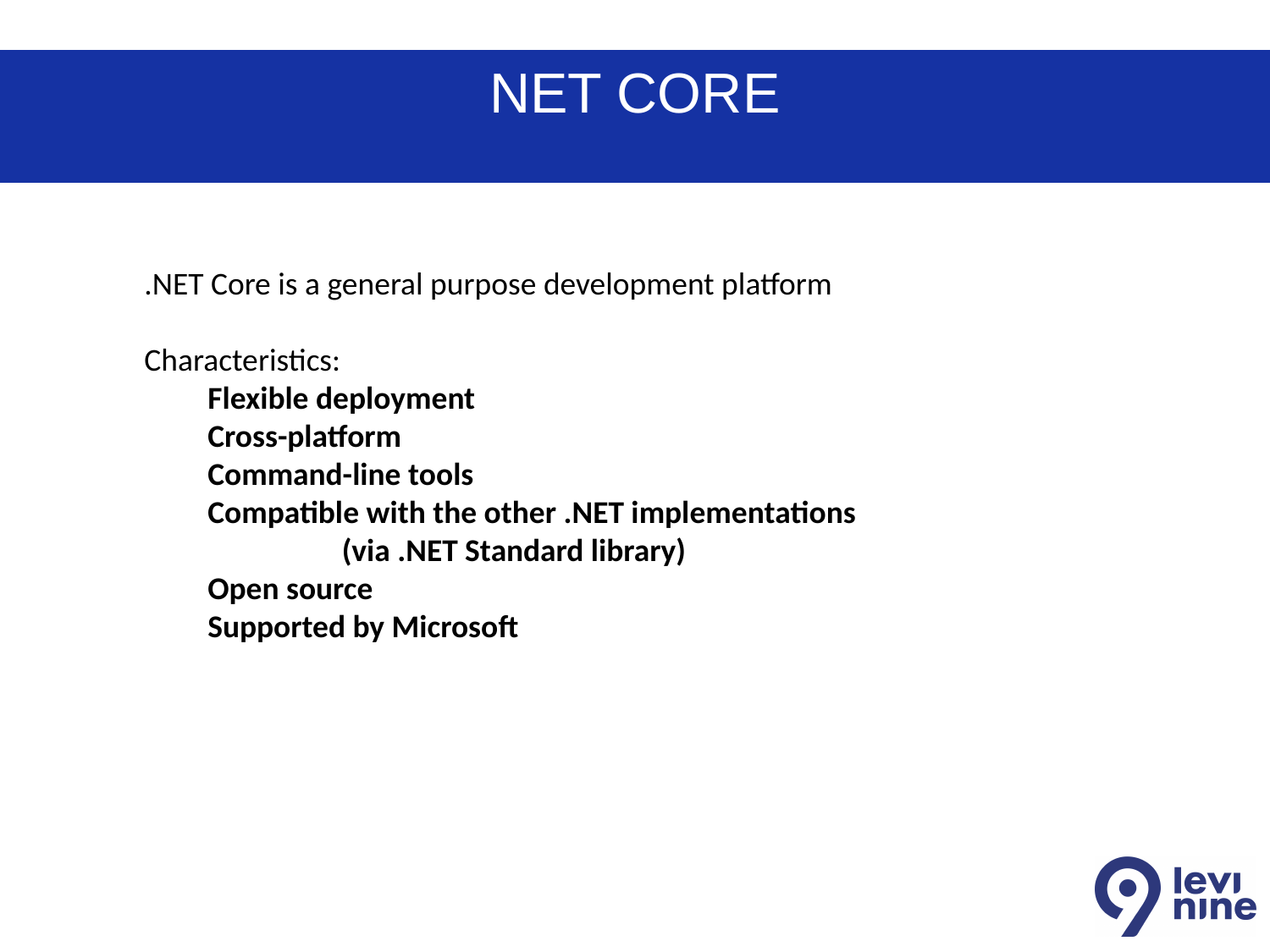

# NET CORE
.NET Core is a general purpose development platform

Characteristics:
Flexible deployment
Cross-platform
Command-line tools
Compatible with the other .NET implementations
	 (via .NET Standard library)
Open source
Supported by Microsoft